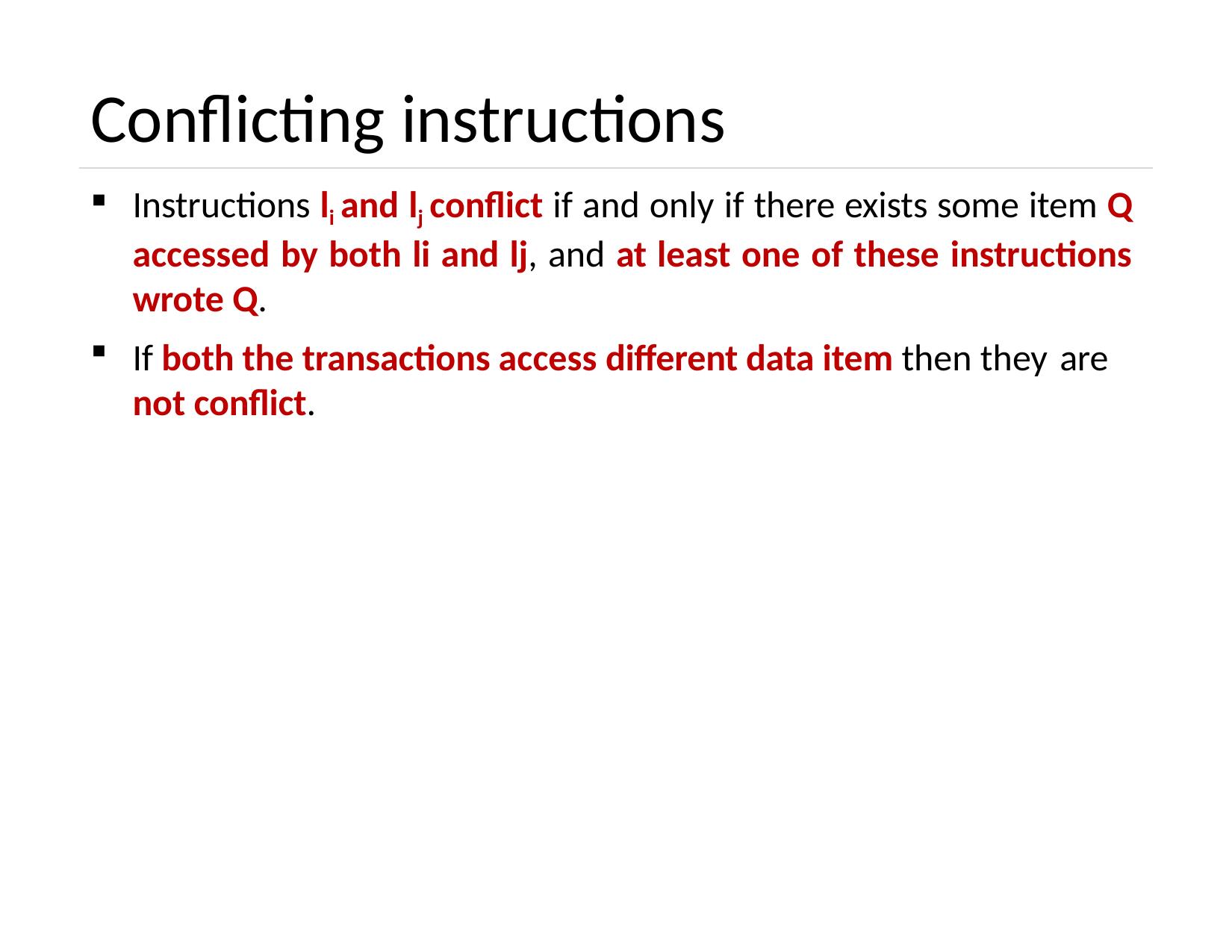

# Conflicting instructions

Instructions li and lj conflict if and only if there exists some item Q  accessed by both li and lj, and at least one of these instructions  wrote Q.
If both the transactions access different data item then they are
not conflict.
Unit – 6: Transaction Management
Darshan Institute of Engineering & Technology
21